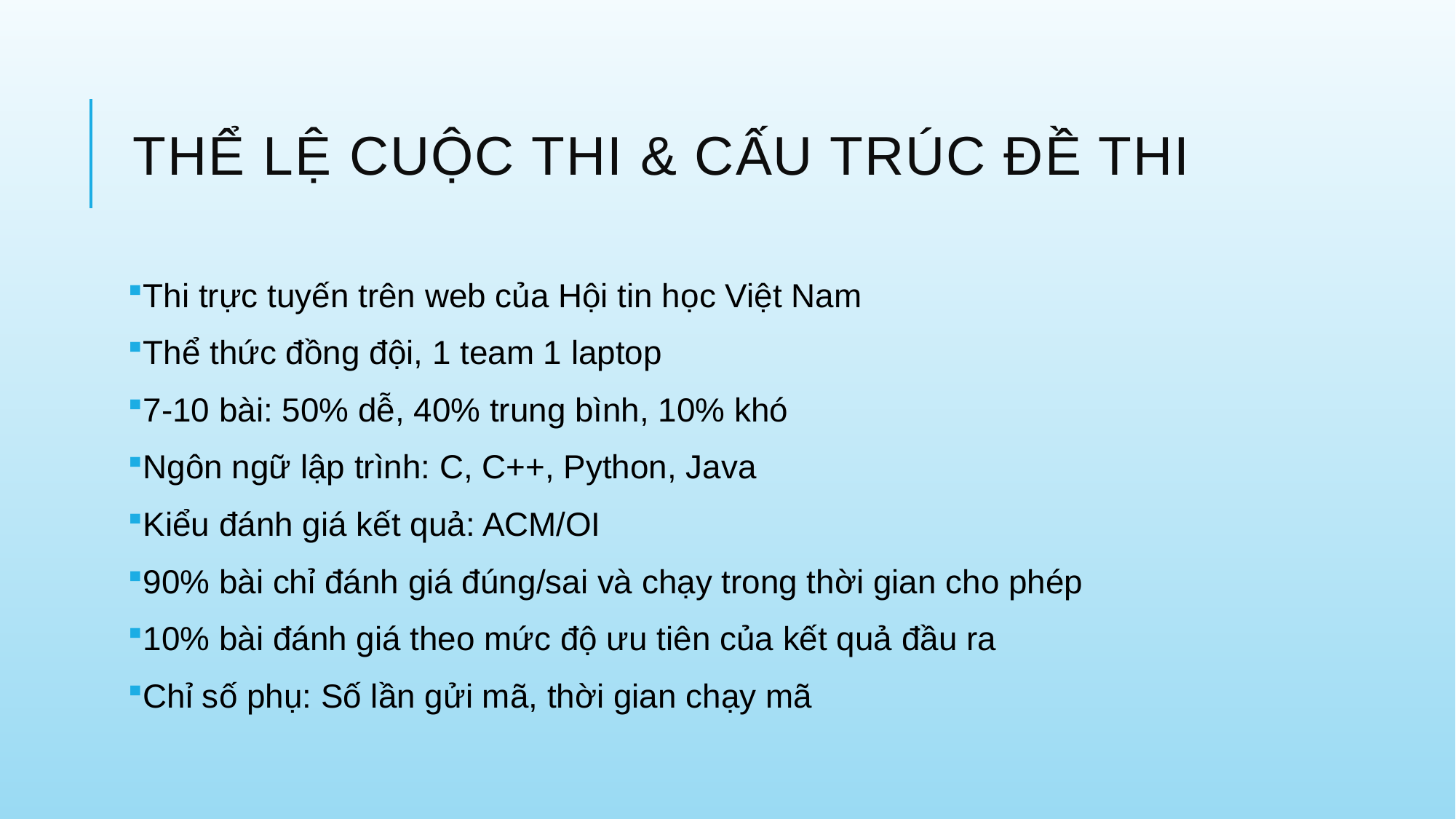

# THể lệ cuộc thi & cấu trúc đề thi
Thi trực tuyến trên web của Hội tin học Việt Nam
Thể thức đồng đội, 1 team 1 laptop
7-10 bài: 50% dễ, 40% trung bình, 10% khó
Ngôn ngữ lập trình: C, C++, Python, Java
Kiểu đánh giá kết quả: ACM/OI
90% bài chỉ đánh giá đúng/sai và chạy trong thời gian cho phép
10% bài đánh giá theo mức độ ưu tiên của kết quả đầu ra
Chỉ số phụ: Số lần gửi mã, thời gian chạy mã